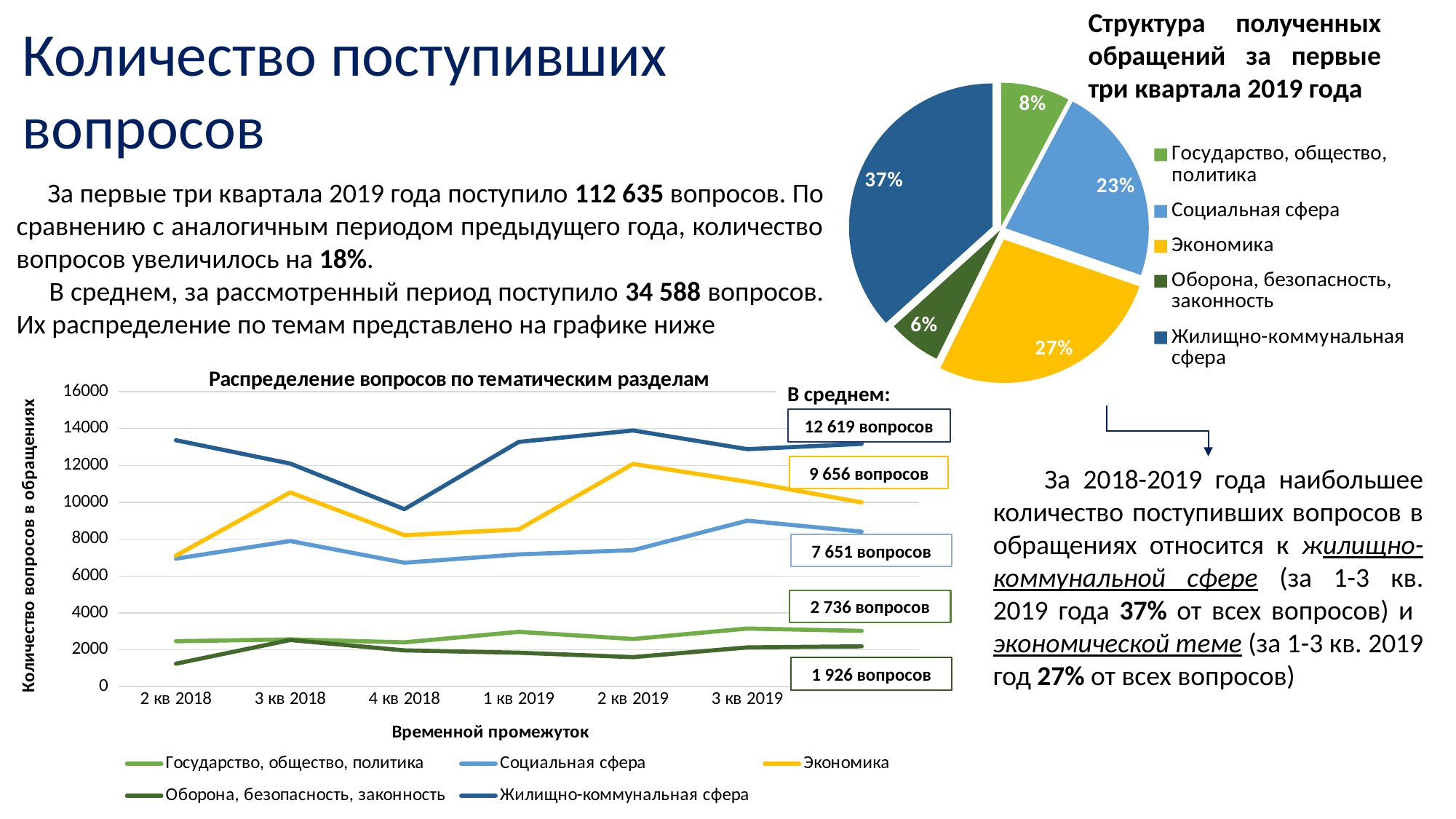

Структура полученных обращений за первые три квартала 2019 года
Количество поступивших вопросов

### Chart

| Category |  |
|---|---|
| Государство, общество, политика | 7.759755868152081 |
| Социальная сфера | 22.541437618878415 |
| Экономика | 27.024852120477394 |
| Оборона, безопасность, законность | 5.992517191647681 |
| Жилищно-коммунальная сфера | 36.68143720084443 |
     За первые три квартала 2019 года поступило 112 635 вопросов. По сравнению с аналогичным периодом предыдущего года, количество вопросов увеличилось на 18%.
     В среднем, за рассмотренный период поступило 34 588 вопросов. Их распределение по темам представлено на графике ниже

### Chart: Распределение вопросов по тематическим разделам

| Category | Государство, общество, политика | Социальная сфера | Экономика | Оборона, безопасность, законность | Жилищно-коммунальная сфера |
|---|---|---|---|---|---|
| 2 кв 2018 | 2462.0 | 6945.0 | 7107.0 | 1241.0 | 13369.0 |
| 3 кв 2018 | 2561.0 | 7902.0 | 10539.0 | 2527.0 | 12101.0 |
| 4 кв 2018 | 2402.0 | 6722.0 | 8213.0 | 1966.0 | 9629.0 |
| 1 кв 2019 | 2971.0 | 7175.0 | 8534.0 | 1840.0 | 13277.0 |
| 2 кв 2019 | 2582.0 | 7405.0 | 12083.0 | 1600.0 | 13900.0 |
| 3 кв 2019 | 3150.0 | 9003.0 | 11118.0 | 2126.0 | 12883.0 |
В среднем:
12 619 вопросов
9 656 вопросов
    За 2018-2019 года наибольшее количество поступивших вопросов в обращениях относится к жилищно-коммунальной сфере (за 1-3 кв. 2019 года 37% от всех вопросов) и  экономической теме (за 1-3 кв. 2019 год 27% от всех вопросов)
7 651 вопросов
2 736 вопросов
1 926 вопросов